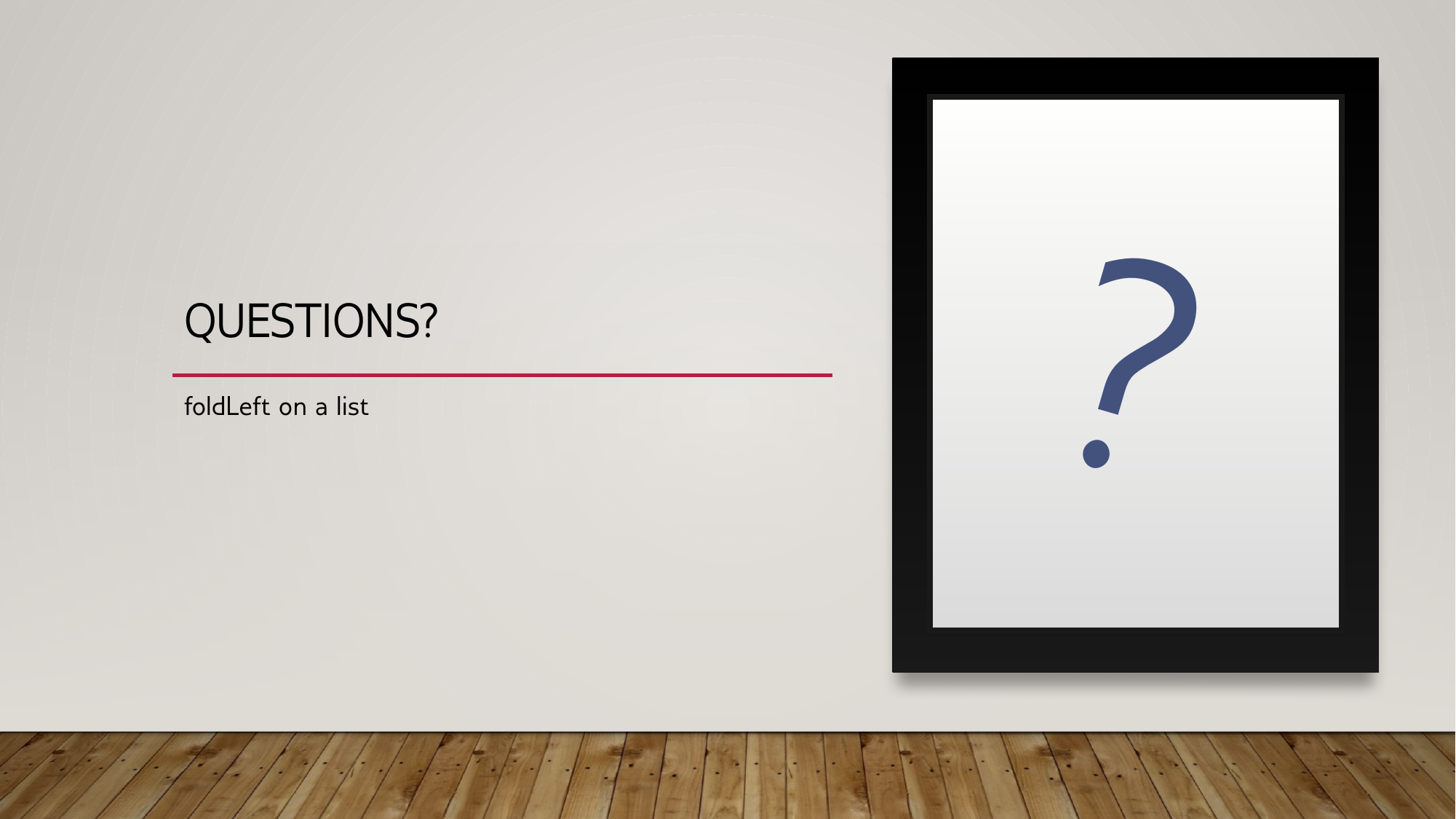

# Questions?
?
foldLeft on a list